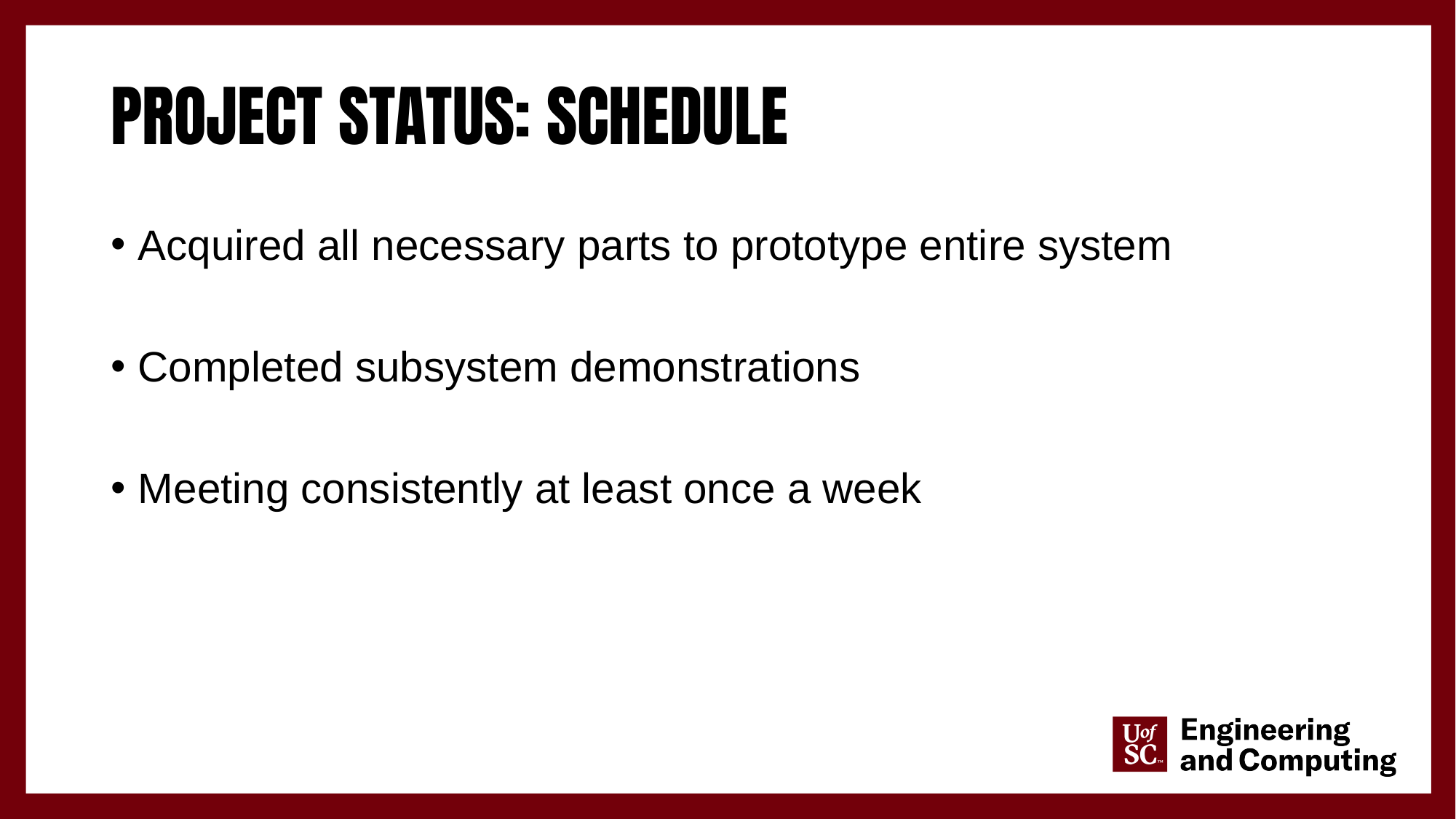

# Project status: Schedule
Acquired all necessary parts to prototype entire system

Completed subsystem demonstrations

Meeting consistently at least once a week